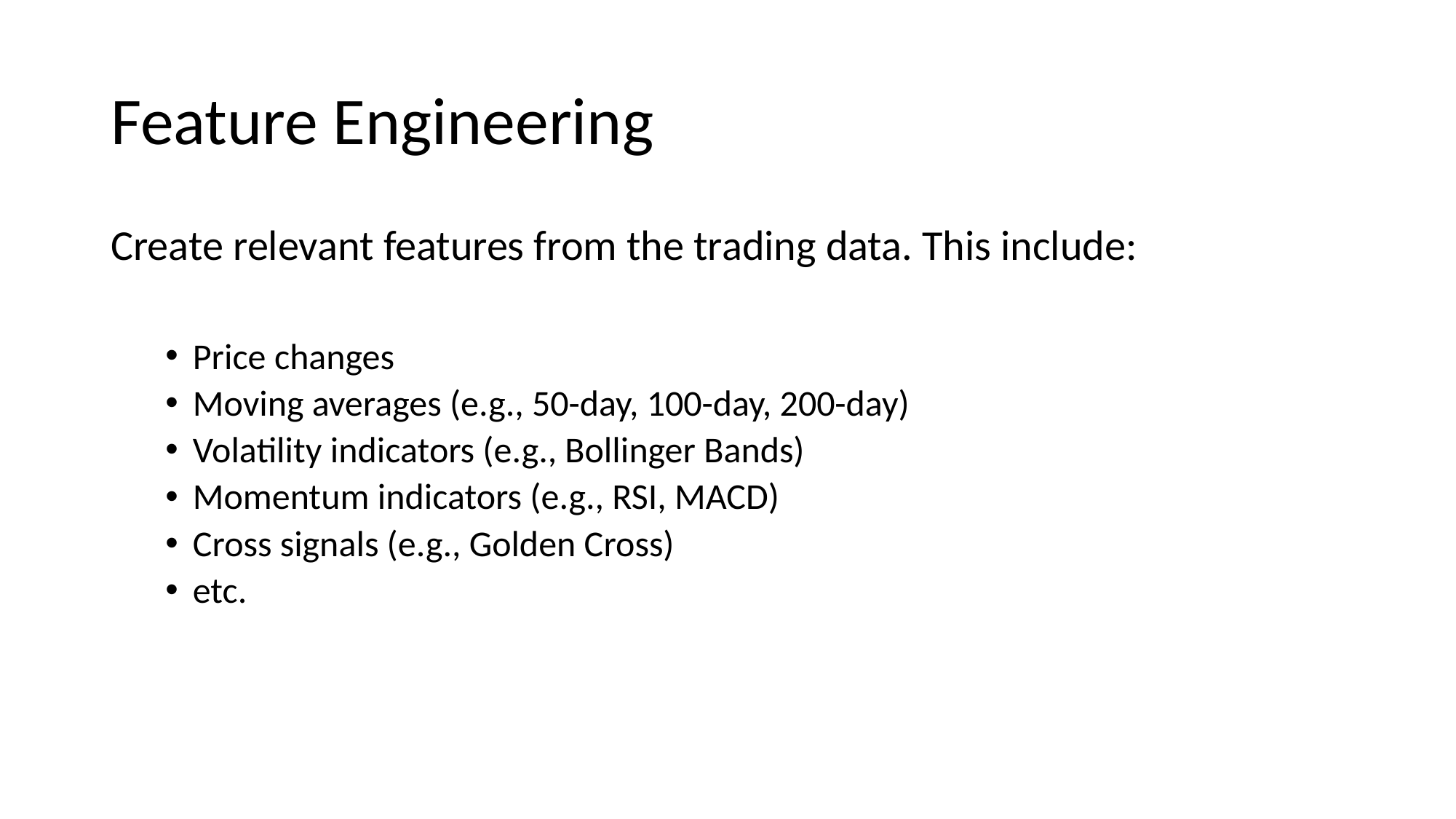

# Feature Engineering
Create relevant features from the trading data. This include:

Price changes
Moving averages (e.g., 50-day, 100-day, 200-day)
Volatility indicators (e.g., Bollinger Bands)
Momentum indicators (e.g., RSI, MACD)
Cross signals (e.g., Golden Cross)
etc.